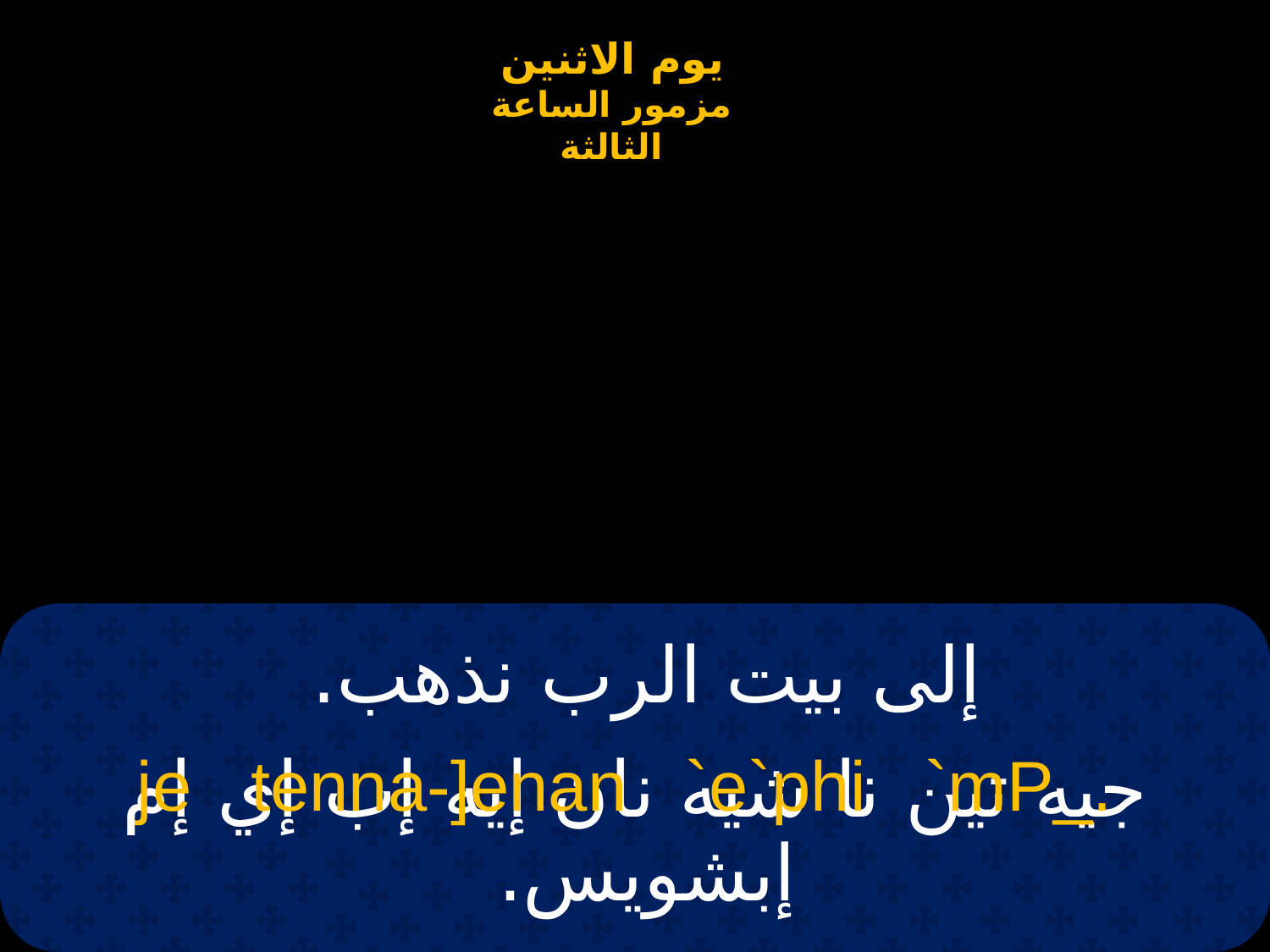

# إلى بيت الرب نذهب.
je   tenna-]enan   `e`phi   `mP_.
جيه تين نا شيه نان إيه إب إي إم إبشويس.